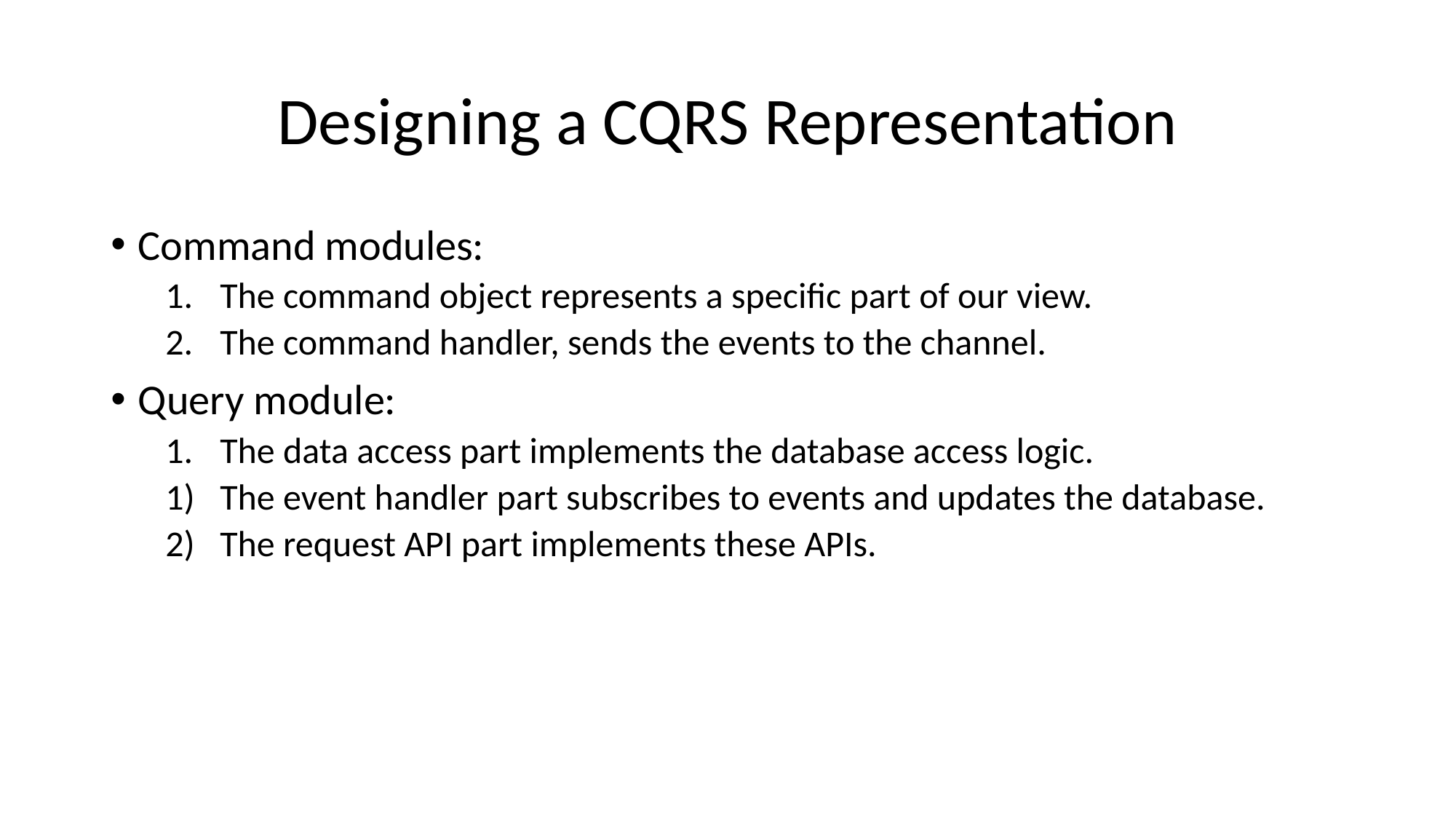

# Designing a CQRS Representation
Command modules:
The command object represents a specific part of our view.
The command handler, sends the events to the channel.
Query module:
The data access part implements the database access logic.
The event handler part subscribes to events and updates the database.
The request API part implements these APIs.